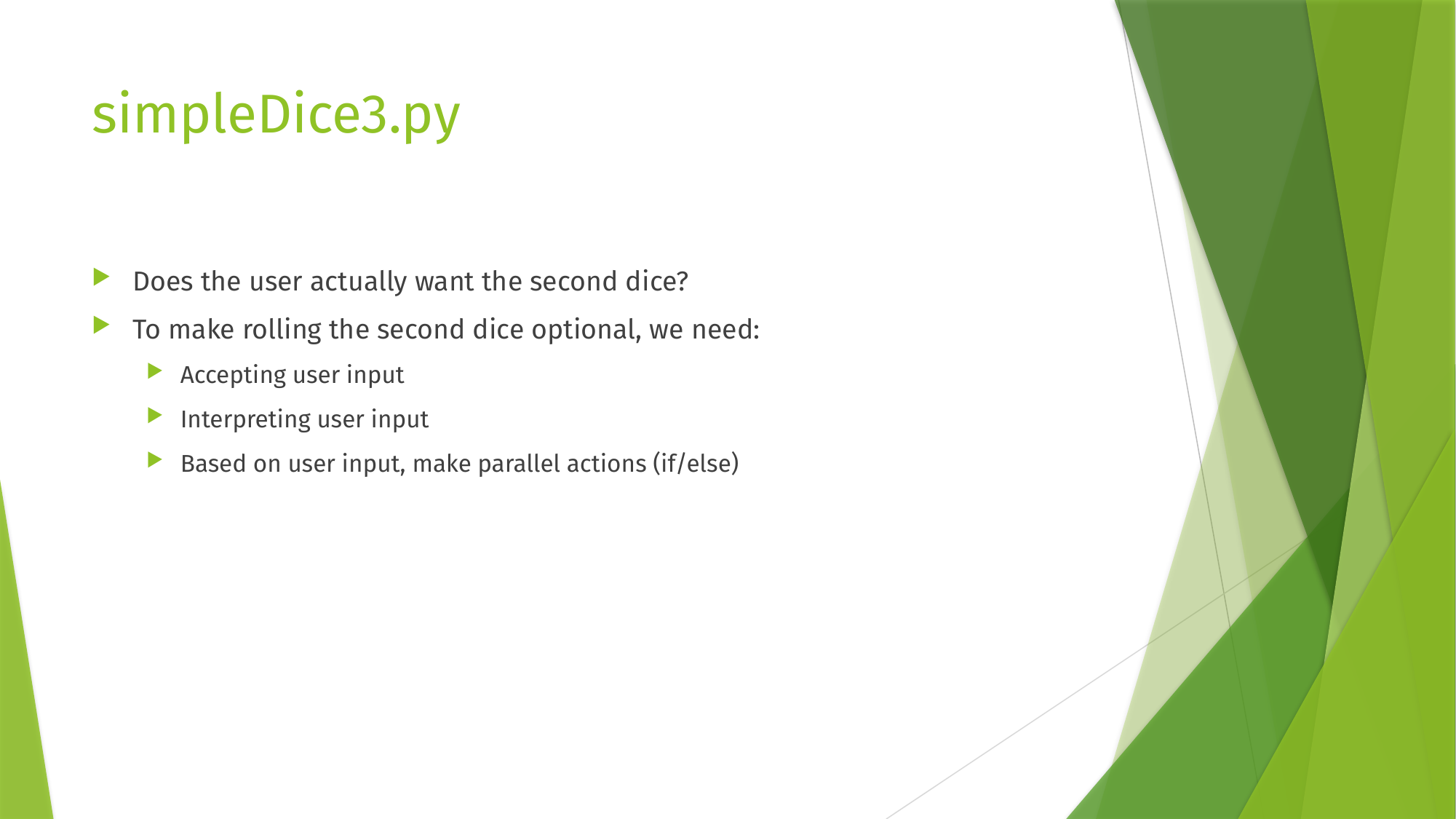

# simpleDice3.py
Does the user actually want the second dice?
To make rolling the second dice optional, we need:
Accepting user input
Interpreting user input
Based on user input, make parallel actions (if/else)